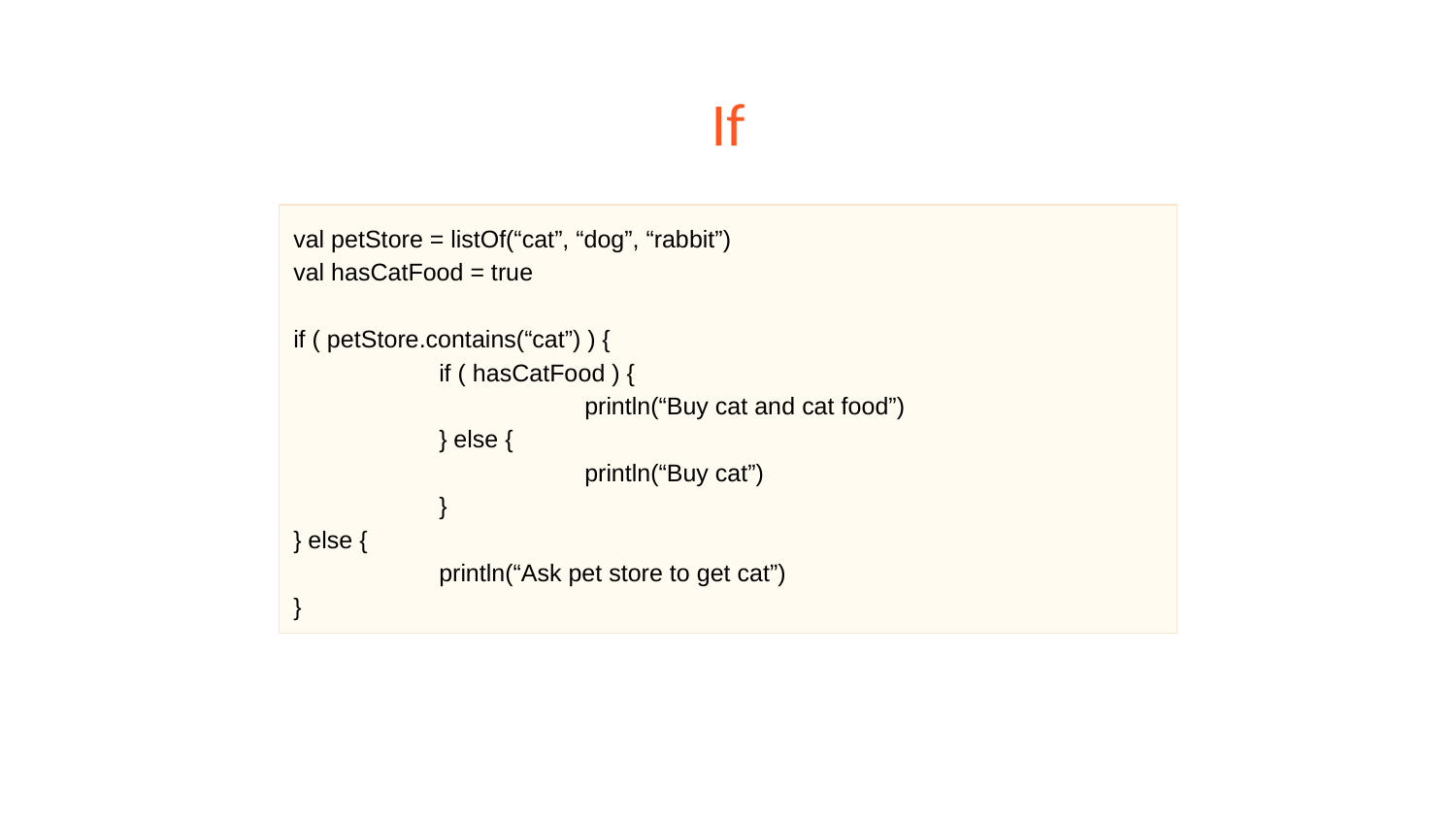

# If
val petStore = listOf(“cat”, “dog”, “rabbit”)
val hasCatFood = true

if ( petStore.contains(“cat”) ) {
	if ( hasCatFood ) {
		println(“Buy cat and cat food”)
	} else {
		println(“Buy cat”)
	}
} else {
	println(“Ask pet store to get cat”)
}